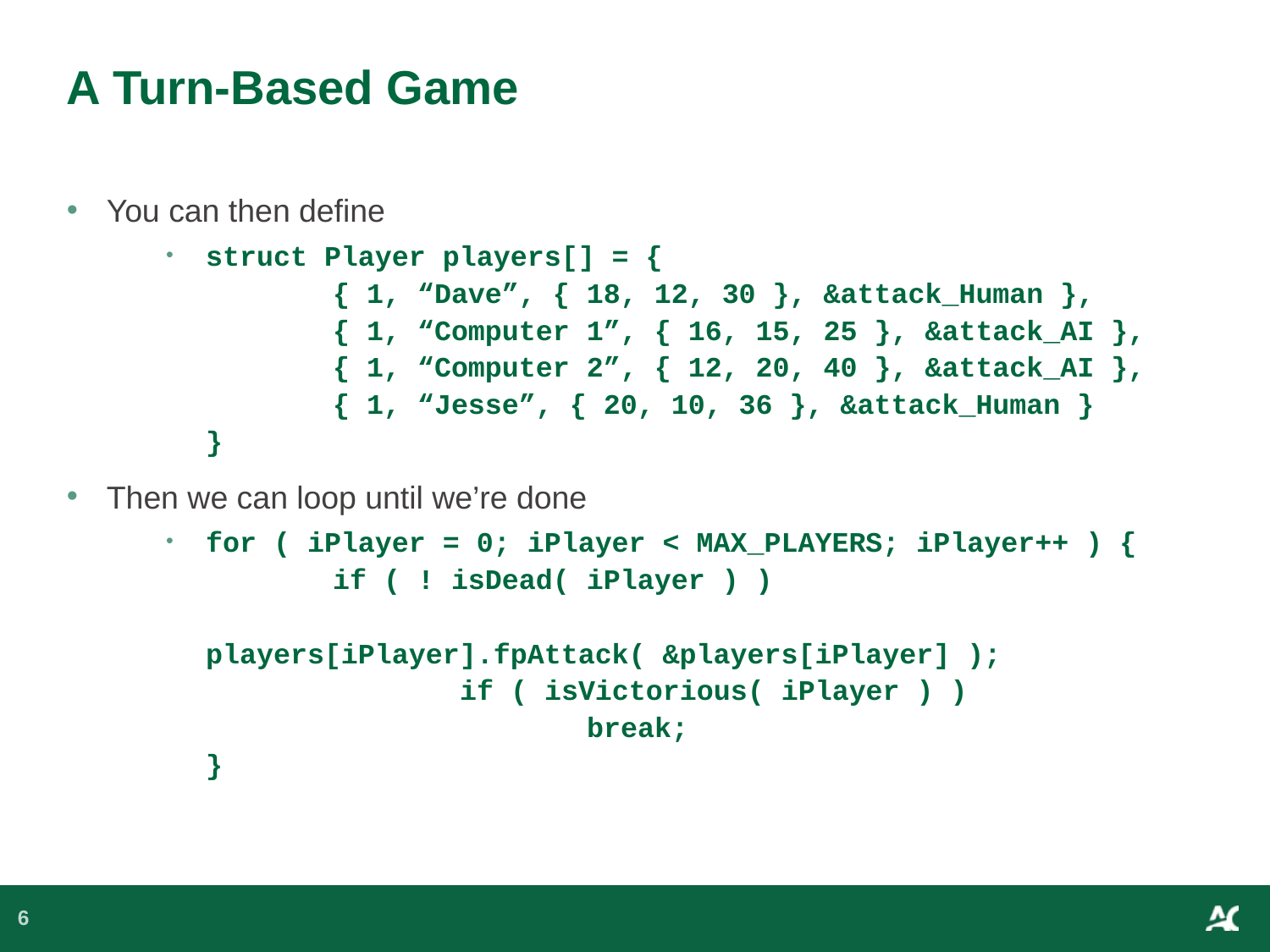

# A Turn-Based Game
You can then define
struct Player players[] = {
	{ 1, “Dave”, { 18, 12, 30 }, &attack_Human },
	{ 1, “Computer 1”, { 16, 15, 25 }, &attack_AI },
	{ 1, “Computer 2”, { 12, 20, 40 }, &attack_AI },
	{ 1, “Jesse”, { 20, 10, 36 }, &attack_Human }
}
Then we can loop until we’re done
for ( iPlayer = 0; iPlayer < MAX_PLAYERS; iPlayer++ ) {
     	if ( ! isDead( iPlayer ) )
			players[iPlayer].fpAttack( &players[iPlayer] );
		if ( isVictorious( iPlayer ) )
			break;
}
6